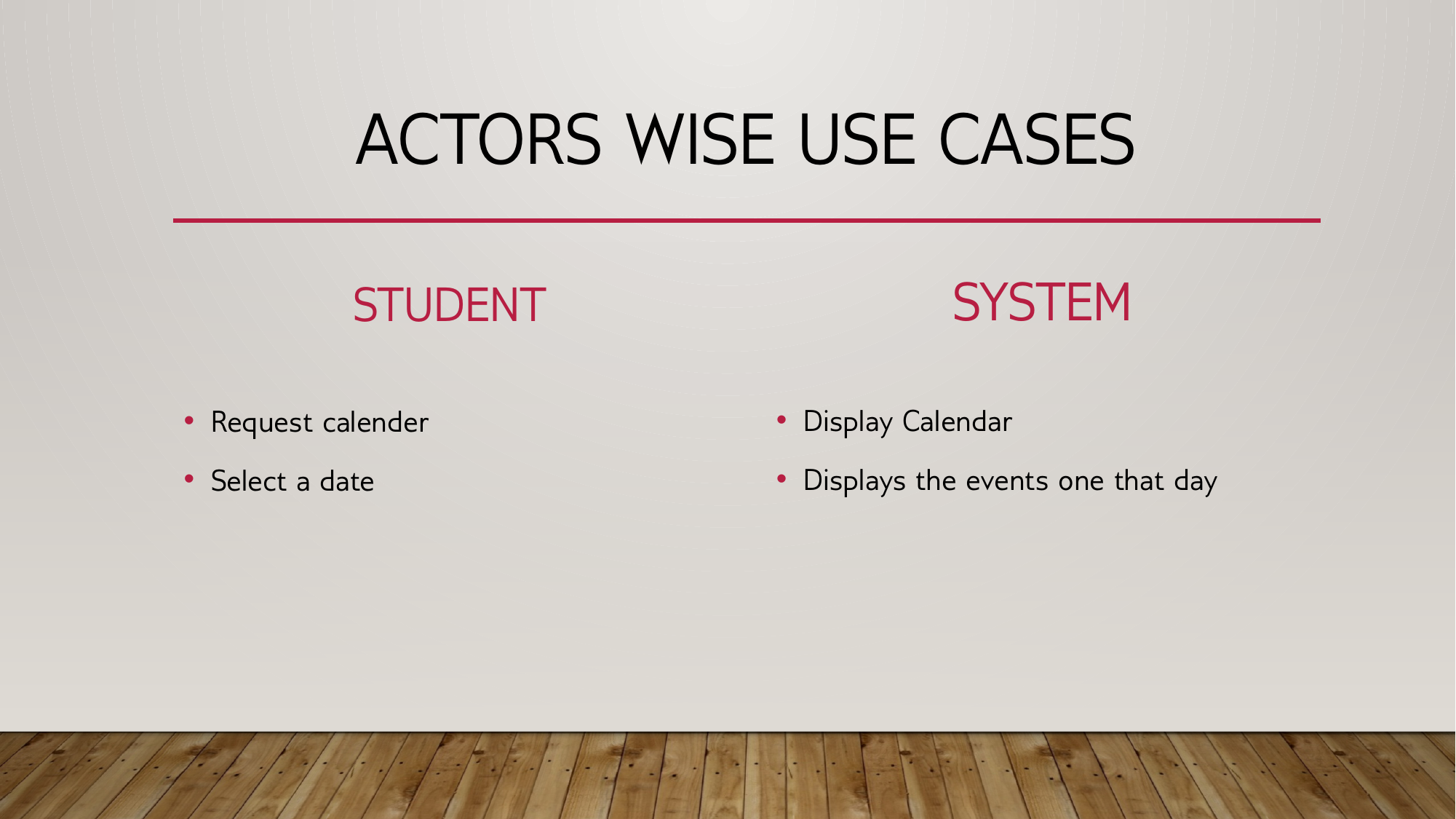

# Actors wise use cases
STUDENT
SYSTEM

Display Calendar
Displays the events one that day

Request calender
Select a date